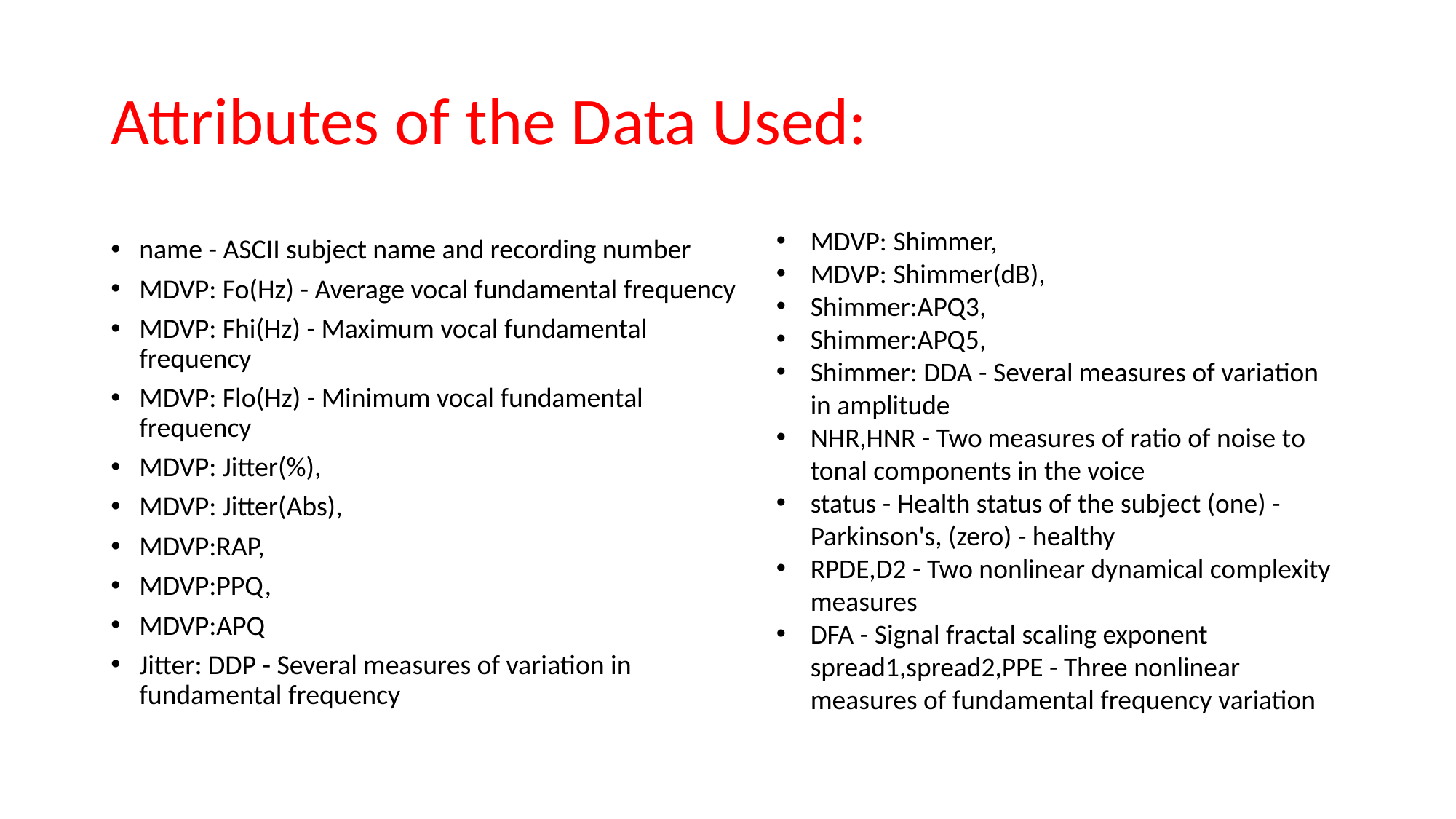

# Attributes of the Data Used:
MDVP: Shimmer,
MDVP: Shimmer(dB),
Shimmer:APQ3,
Shimmer:APQ5,
Shimmer: DDA - Several measures of variation in amplitude
NHR,HNR - Two measures of ratio of noise to tonal components in the voice
status - Health status of the subject (one) - Parkinson's, (zero) - healthy
RPDE,D2 - Two nonlinear dynamical complexity measures
DFA - Signal fractal scaling exponent spread1,spread2,PPE - Three nonlinear measures of fundamental frequency variation

name - ASCII subject name and recording number
MDVP: Fo(Hz) - Average vocal fundamental frequency
MDVP: Fhi(Hz) - Maximum vocal fundamental frequency
MDVP: Flo(Hz) - Minimum vocal fundamental frequency
MDVP: Jitter(%),
MDVP: Jitter(Abs),
MDVP:RAP,
MDVP:PPQ,
MDVP:APQ
Jitter: DDP - Several measures of variation in fundamental frequency